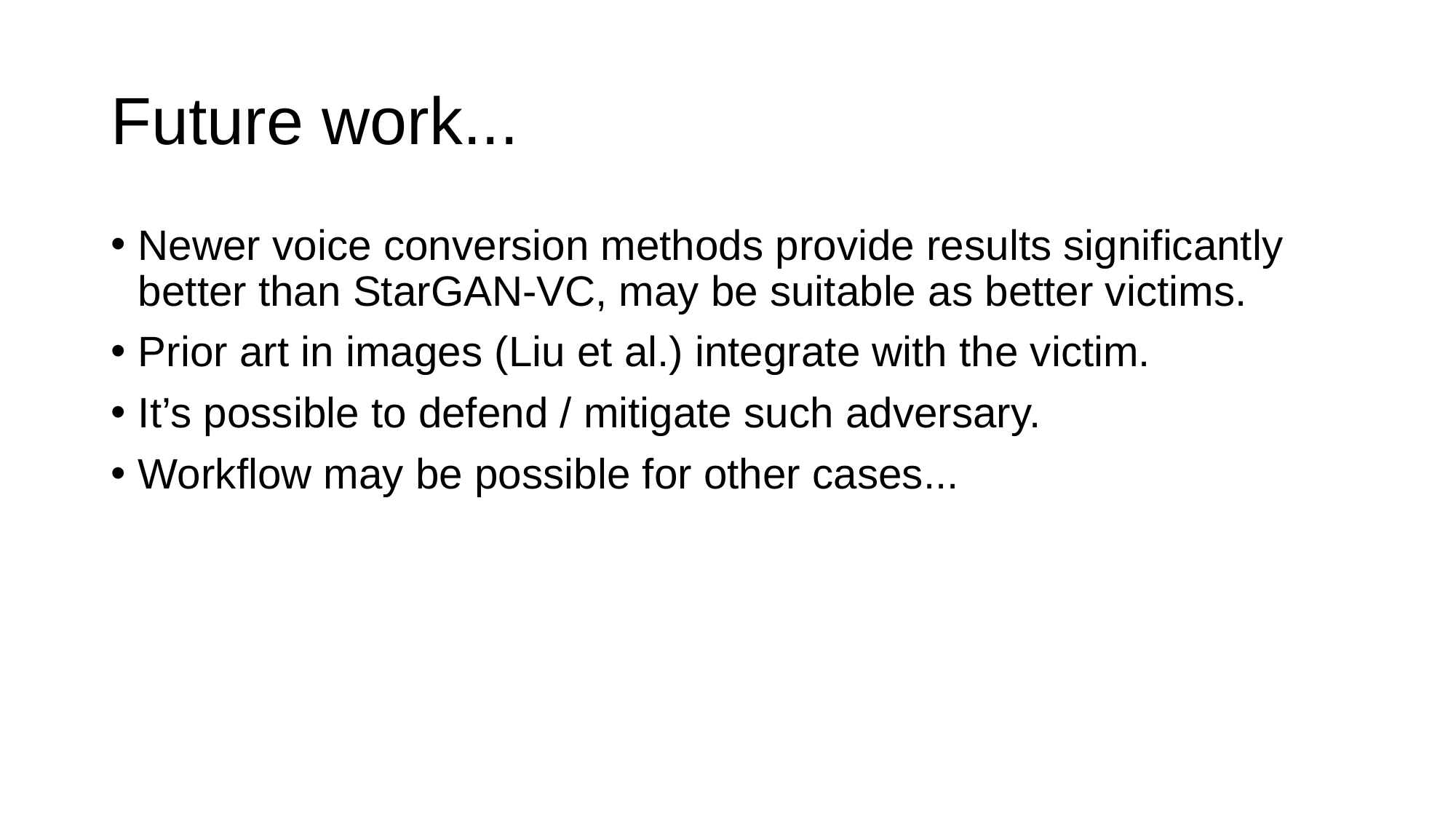

# Future work...
Newer voice conversion methods provide results significantly better than StarGAN-VC, may be suitable as better victims.
Prior art in images (Liu et al.) integrate with the victim.
It’s possible to defend / mitigate such adversary.
Workflow may be possible for other cases...